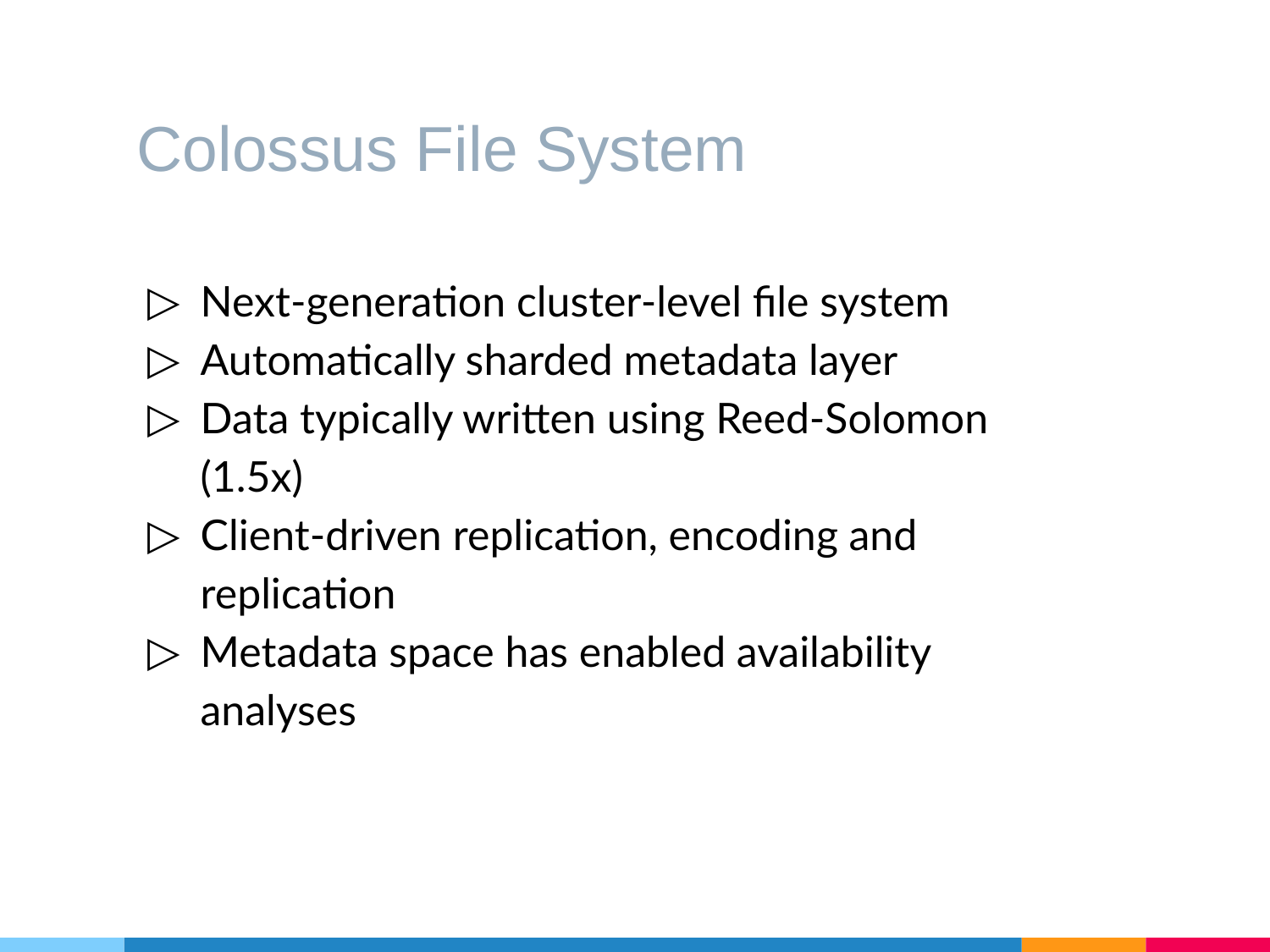

# Colossus File System
Next-generation cluster-level file system
Automatically sharded metadata layer
Data typically written using Reed-Solomon (1.5x)
Client-driven replication, encoding and replication
Metadata space has enabled availability analyses